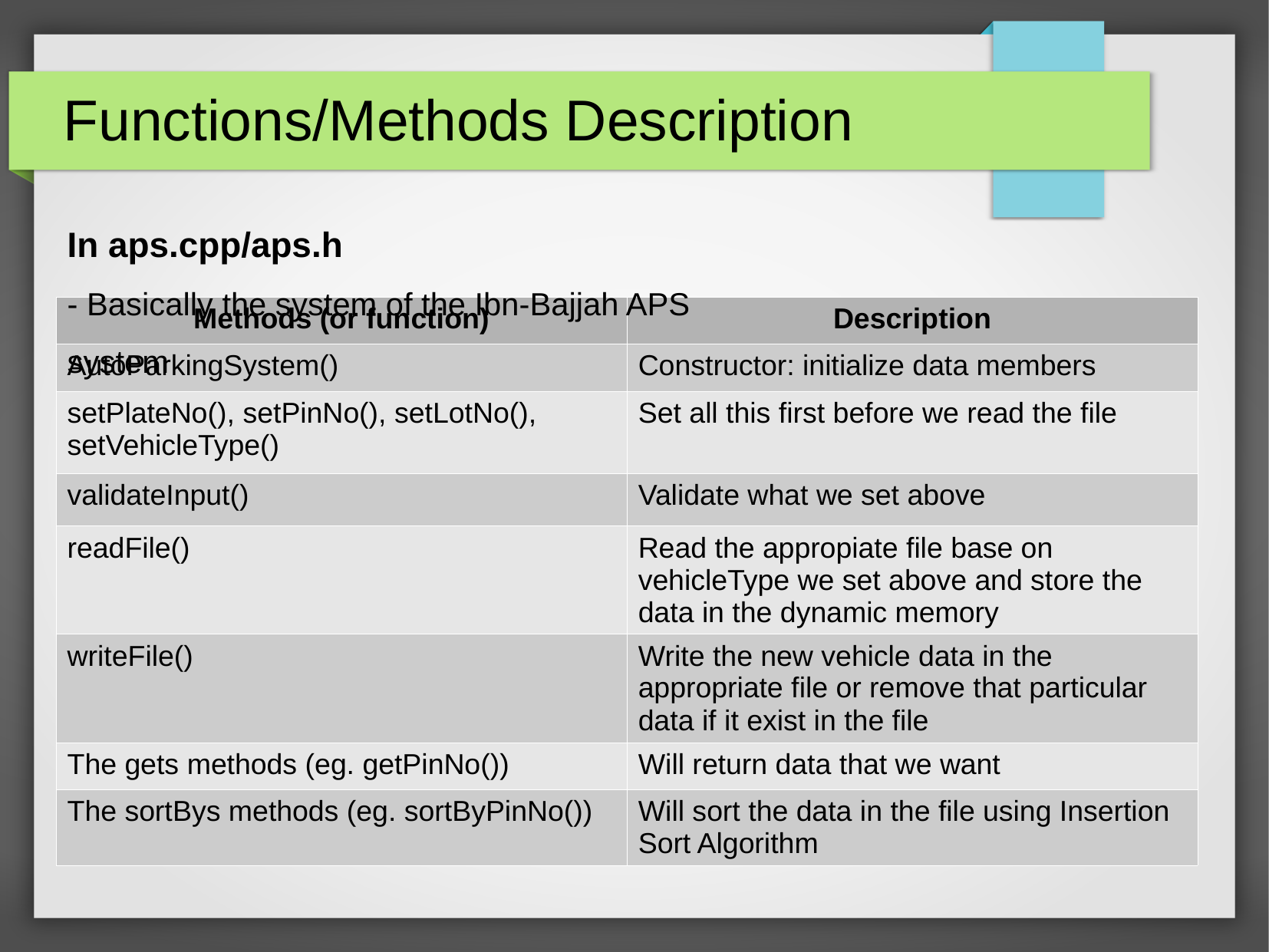

Functions/Methods Description
In aps.cpp/aps.h
- Basically the system of the Ibn-Bajjah APS system
| Methods (or function) | Description |
| --- | --- |
| AutoParkingSystem() | Constructor: initialize data members |
| setPlateNo(), setPinNo(), setLotNo(), setVehicleType() | Set all this first before we read the file |
| validateInput() | Validate what we set above |
| readFile() | Read the appropiate file base on vehicleType we set above and store the data in the dynamic memory |
| writeFile() | Write the new vehicle data in the appropriate file or remove that particular data if it exist in the file |
| The gets methods (eg. getPinNo()) | Will return data that we want |
| The sortBys methods (eg. sortByPinNo()) | Will sort the data in the file using Insertion Sort Algorithm |